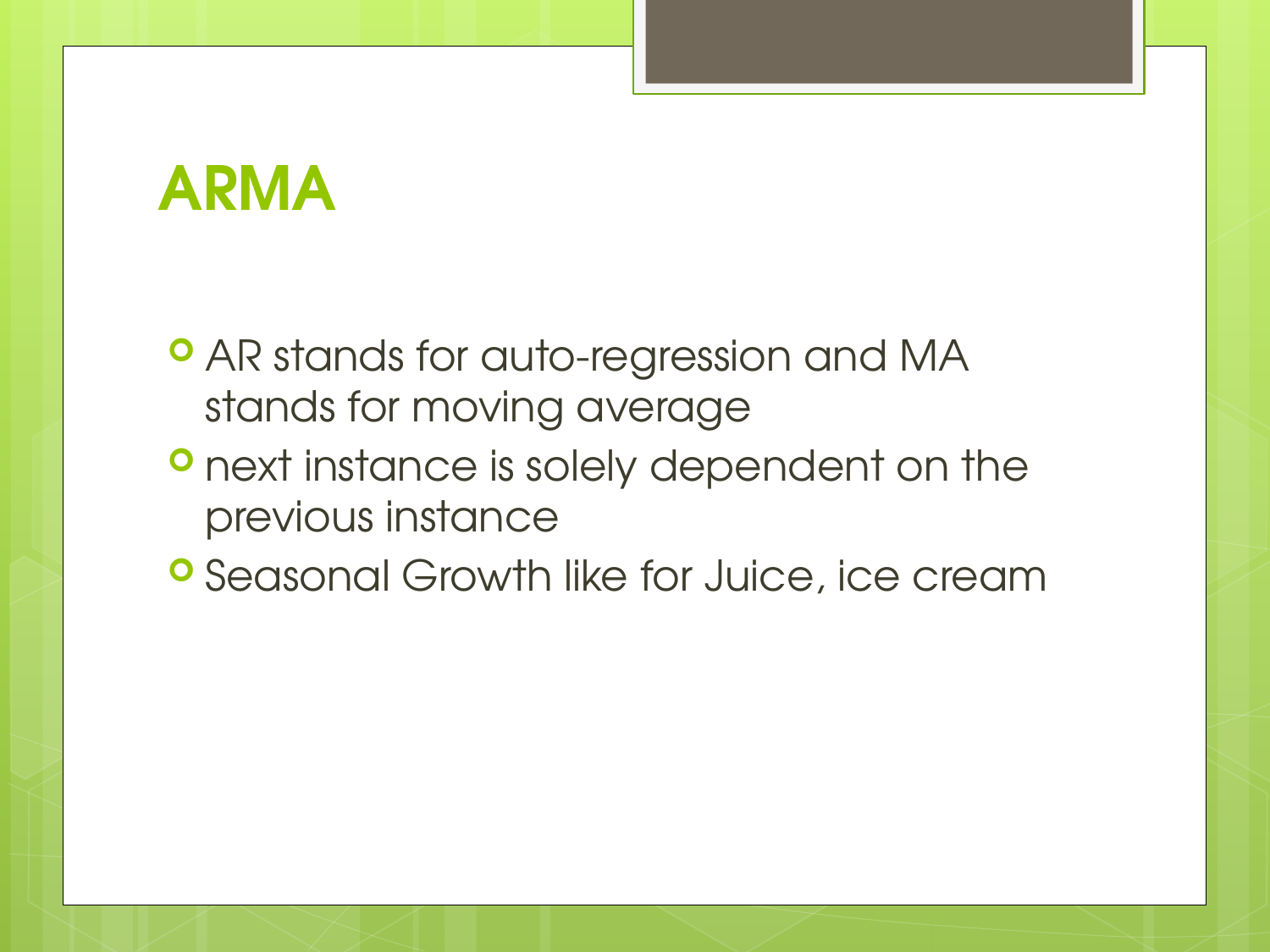

# ARMA
AR stands for auto-regression and MA stands for moving average
next instance is solely dependent on the previous instance
Seasonal Growth like for Juice, ice cream